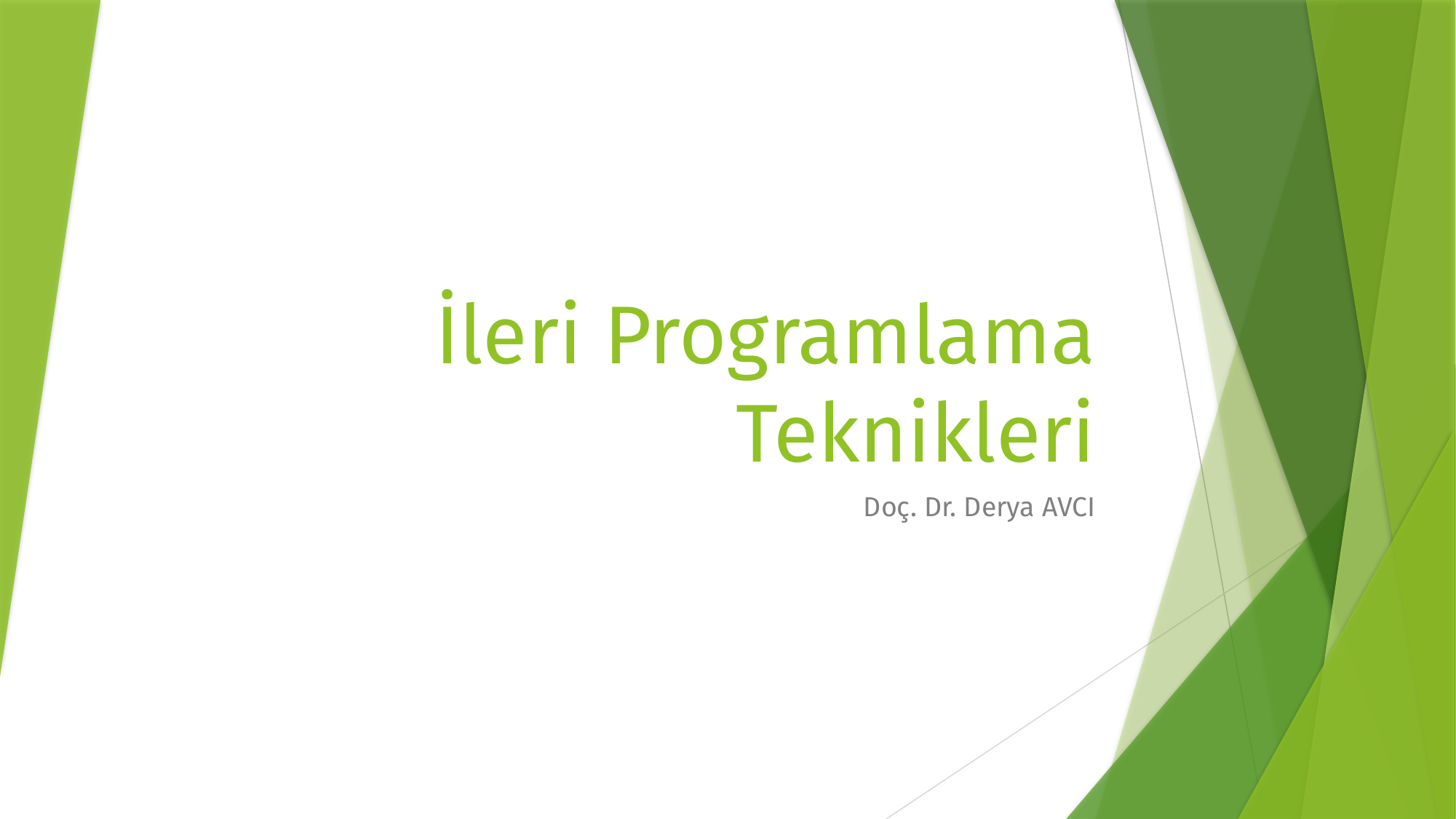

# İleri Programlama Teknikleri
Doç. Dr. Derya AVCI